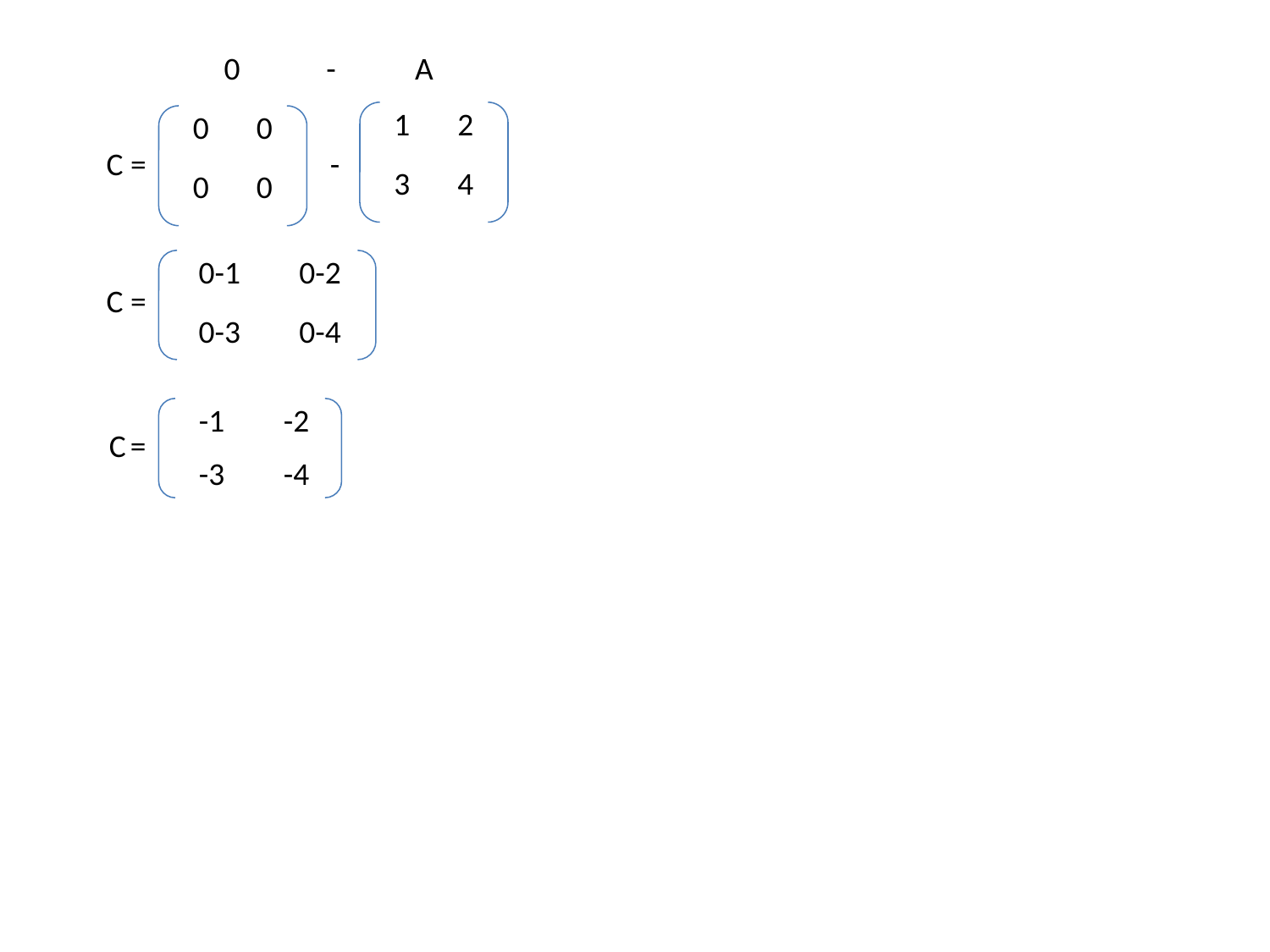

0            -           A

| 1 | 2 |
| --- | --- |
| 3 | 4 |
| 0 | 0 |
| --- | --- |
| 0 | 0 |
C =
-

| 0-1 | 0-2 |
| --- | --- |
| 0-3 | 0-4 |
C =

| -1 | -2 |
| --- | --- |
| -3 | -4 |
C =